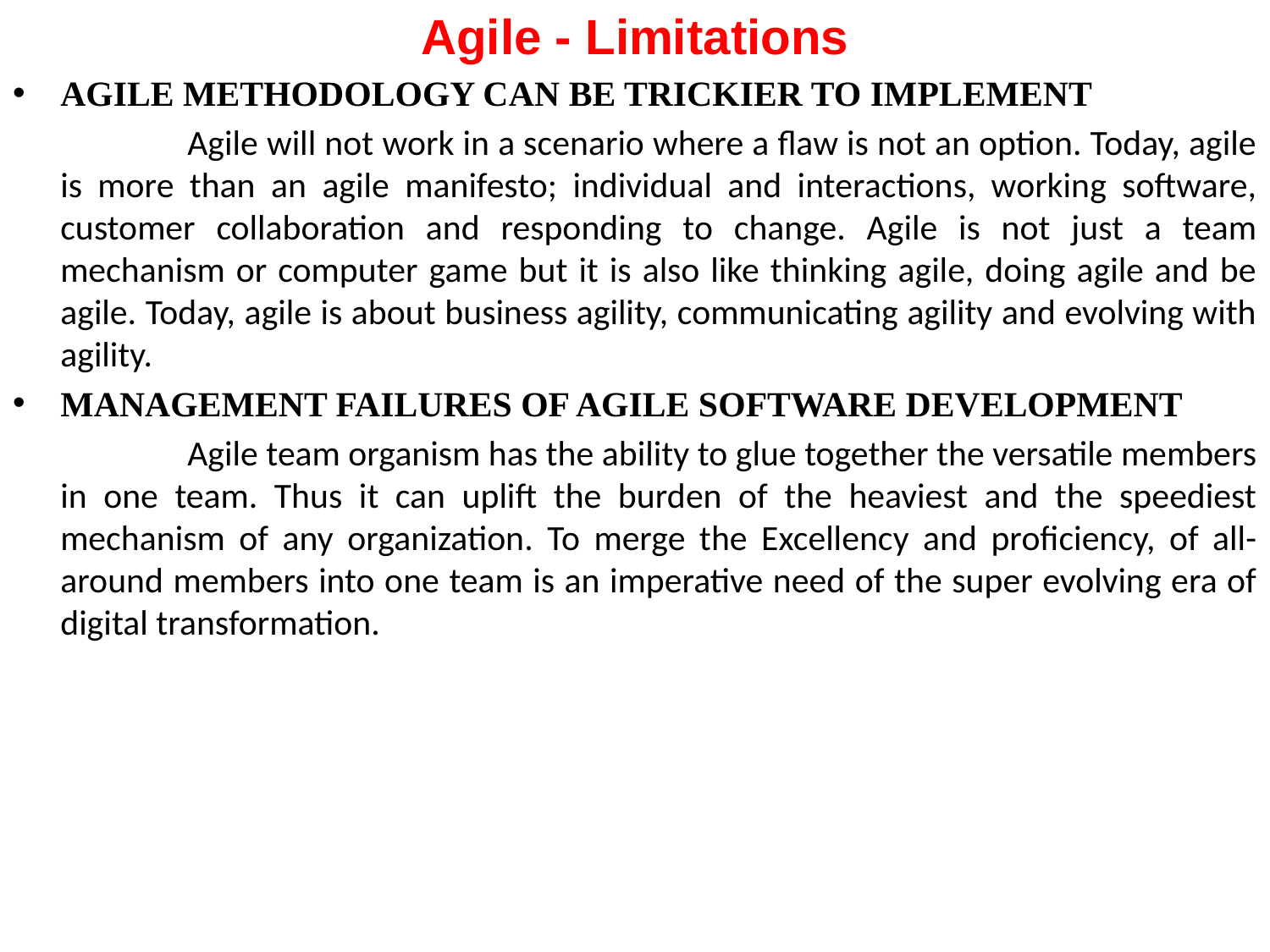

# Agile - Limitations
AGILE METHODOLOGY CAN BE TRICKIER TO IMPLEMENT
		Agile will not work in a scenario where a flaw is not an option. Today, agile is more than an agile manifesto; individual and interactions, working software, customer collaboration and responding to change. Agile is not just a team mechanism or computer game but it is also like thinking agile, doing agile and be agile. Today, agile is about business agility, communicating agility and evolving with agility.
MANAGEMENT FAILURES OF AGILE SOFTWARE DEVELOPMENT
		Agile team organism has the ability to glue together the versatile members in one team. Thus it can uplift the burden of the heaviest and the speediest mechanism of any organization. To merge the Excellency and proficiency, of all-around members into one team is an imperative need of the super evolving era of digital transformation.